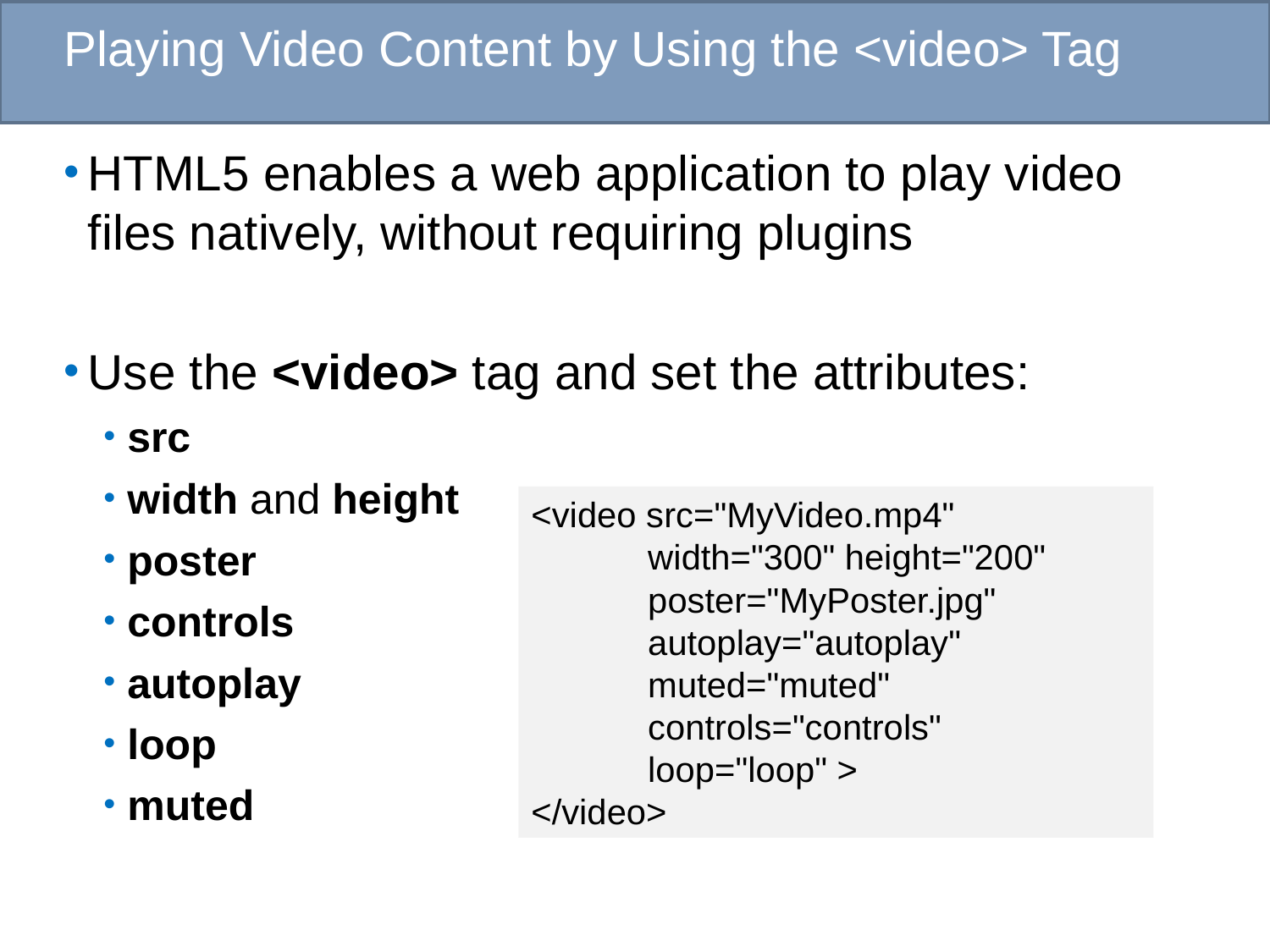

# Playing Video Content by Using the <video> Tag
HTML5 enables a web application to play video files natively, without requiring plugins

Use the <video> tag and set the attributes:
src
width and height
poster
controls
autoplay
loop
muted

<video src="MyVideo.mp4"
            width="300" height="200"
            poster="MyPoster.jpg"
            autoplay="autoplay"
            muted="muted"
            controls="controls"
            loop="loop" >
</video>